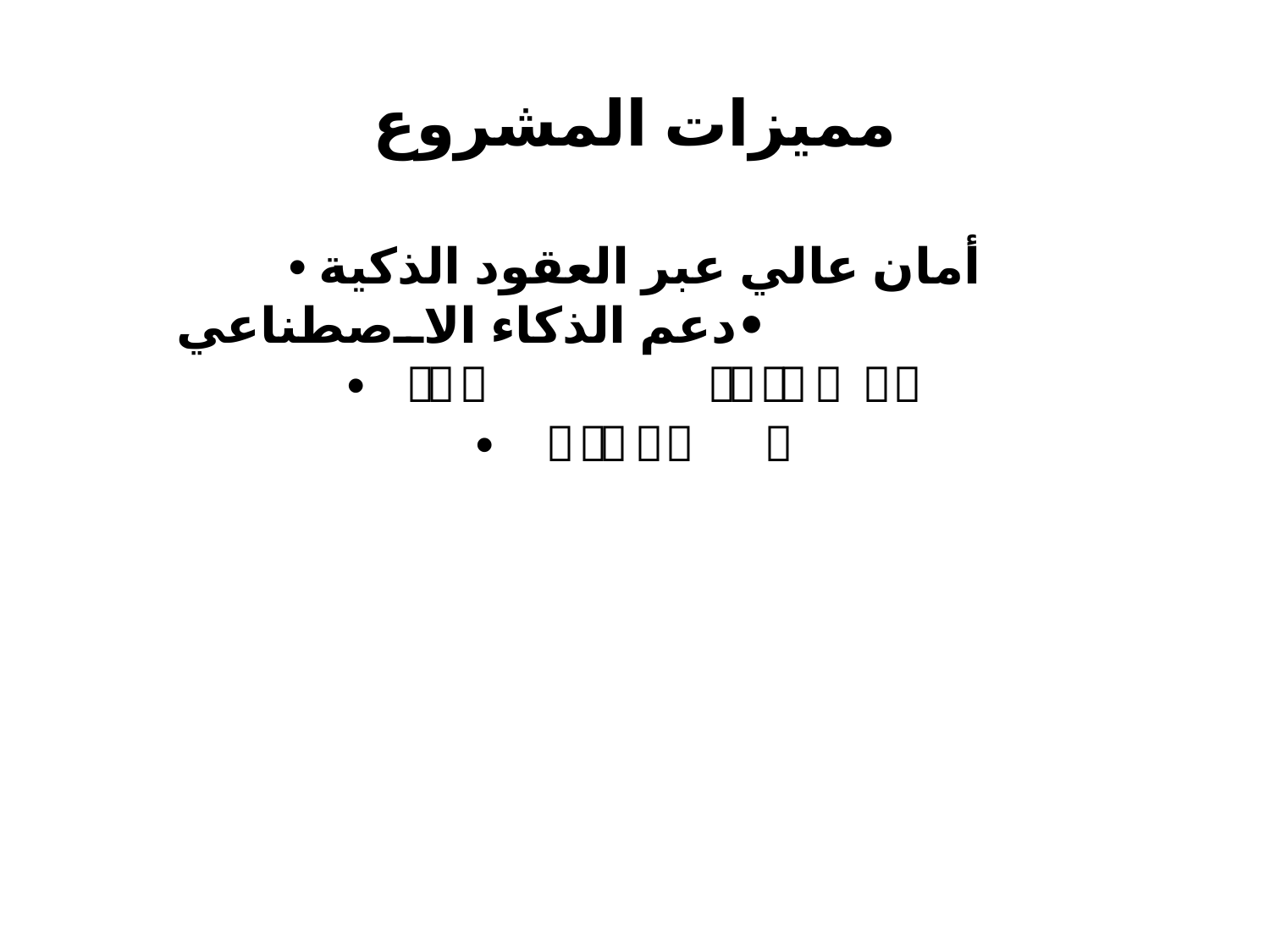

مميزات المشروع
#

• أمان عالي عبر العقود الذكية
• دعم الذكاء الاصطناعي
• شفافية عبر البلوكشين
• مجتمع نشط